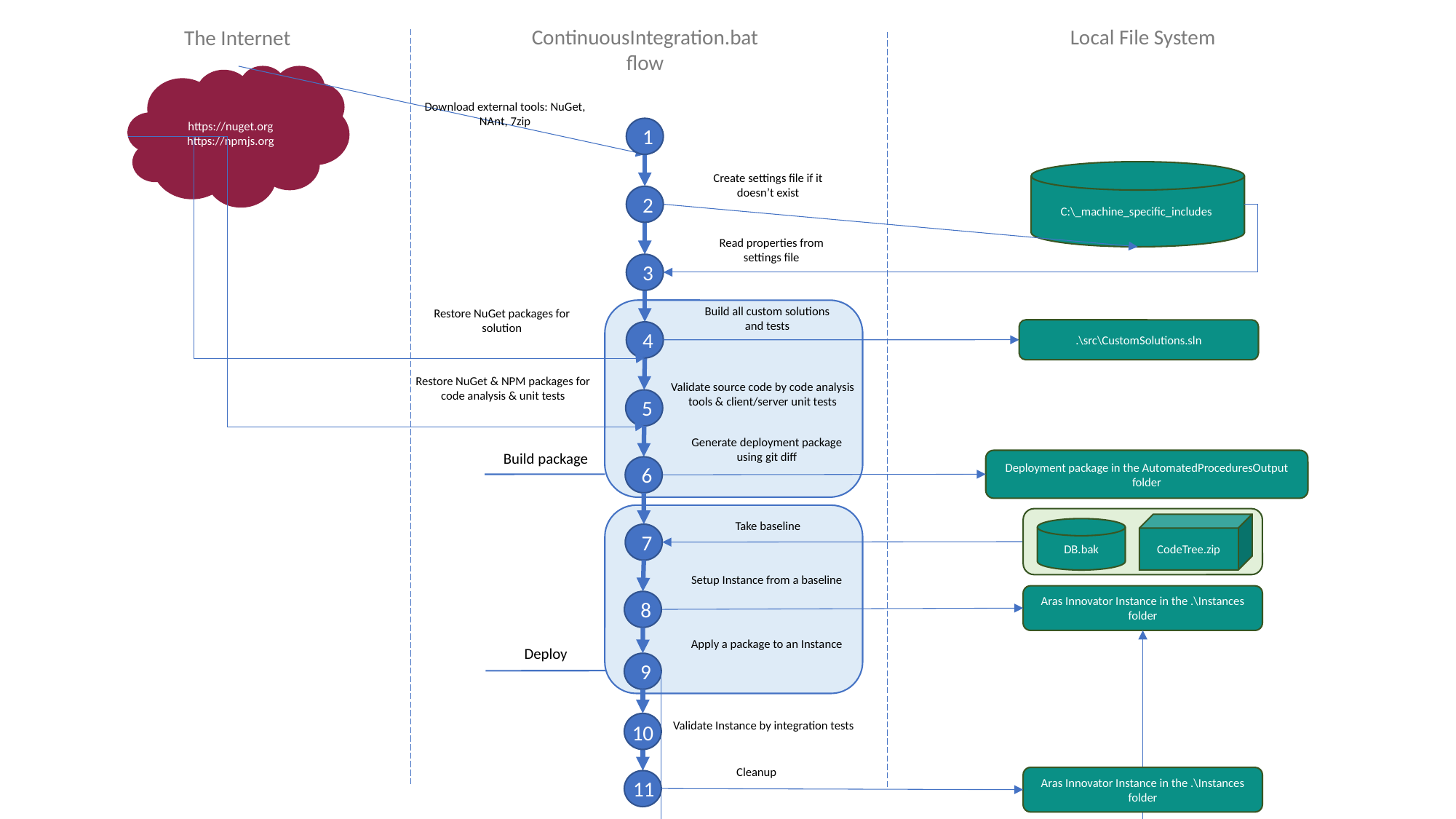

Local File System
ContinuousIntegration.bat flow
The Internet
https://nuget.org
https://npmjs.org
Download external tools: NuGet, NAnt, 7zip
1
C:\_machine_specific_includes
Create settings file if it doesn’t exist
2
Read properties from settings file
3
Build all custom solutions and tests
Restore NuGet packages for solution

.\src\CustomSolutions.sln
4
Restore NuGet & NPM packages for code analysis & unit tests
Validate source code by code analysis tools & client/server unit tests
5
Generate deployment package using git diff
Build package
Deployment package in the AutomatedProceduresOutput folder
6

CodeTree.zip
DB.bak
Take baseline
7
Setup Instance from a baseline
Aras Innovator Instance in the .\Instances folder
8
Apply a package to an Instance
Deploy
9
Validate Instance by integration tests

10
Cleanup
Aras Innovator Instance in the .\Instances folder
11